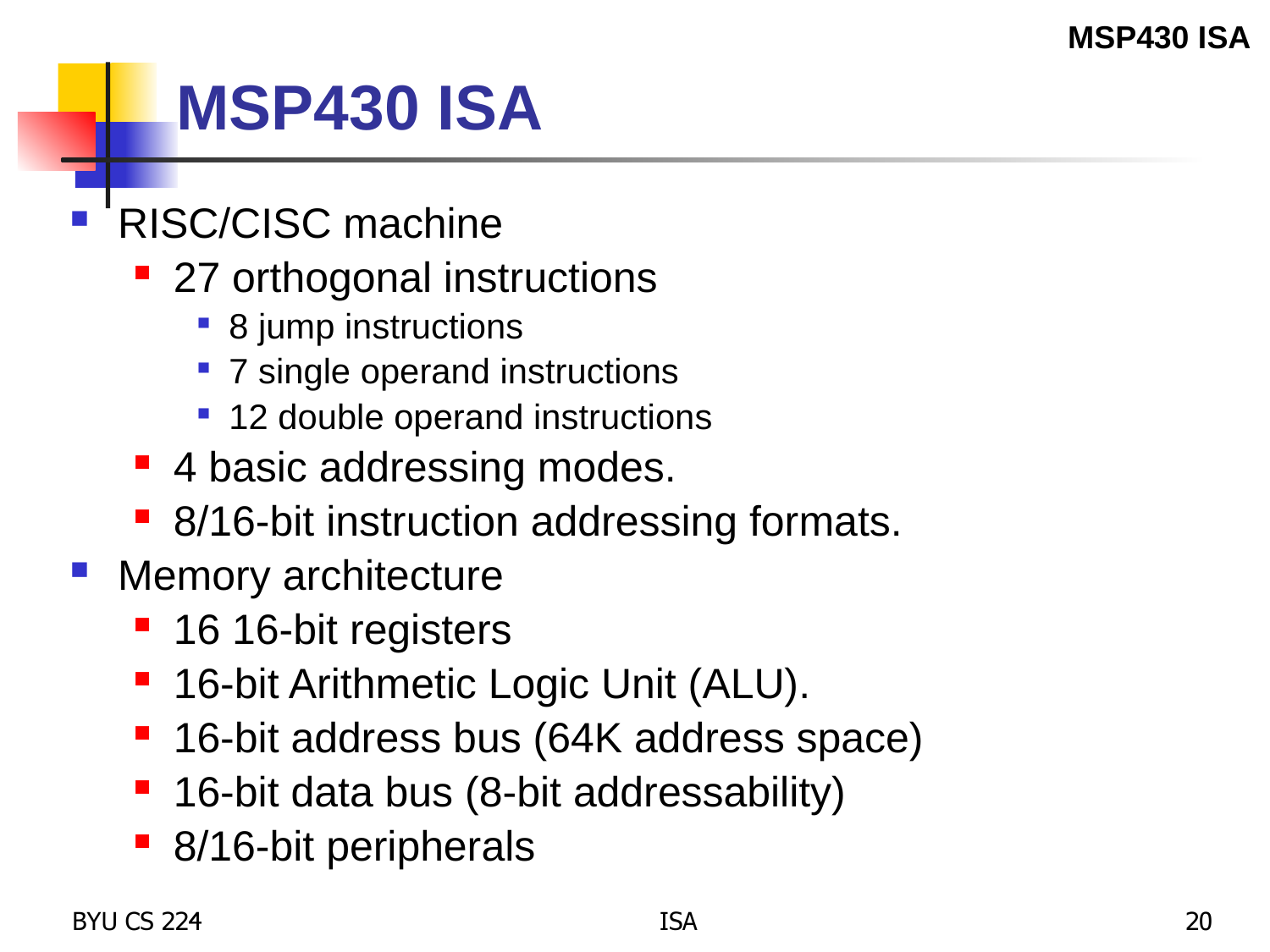

MSP430 ISA
MSP430 ISA
RISC/CISC machine
27 orthogonal instructions
8 jump instructions
7 single operand instructions
12 double operand instructions
4 basic addressing modes.
8/16-bit instruction addressing formats.
Memory architecture
16 16-bit registers
16-bit Arithmetic Logic Unit (ALU).
16-bit address bus (64K address space)
16-bit data bus (8-bit addressability)
8/16-bit peripherals
BYU CS 224
ISA
20